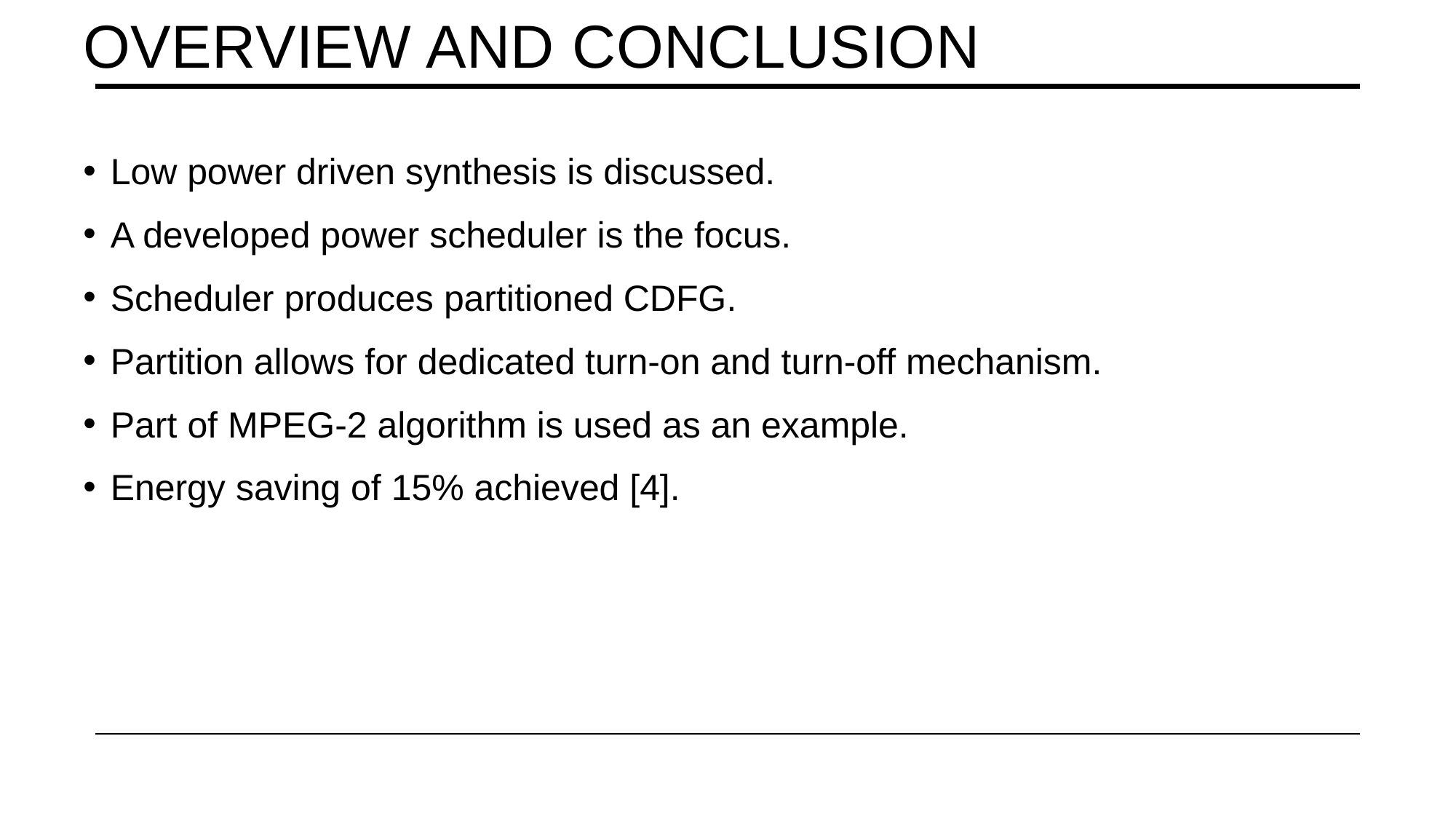

# Overview and Conclusion
Low power driven synthesis is discussed.
A developed power scheduler is the focus.
Scheduler produces partitioned CDFG.
Partition allows for dedicated turn-on and turn-off mechanism.
Part of MPEG-2 algorithm is used as an example.
Energy saving of 15% achieved [4].